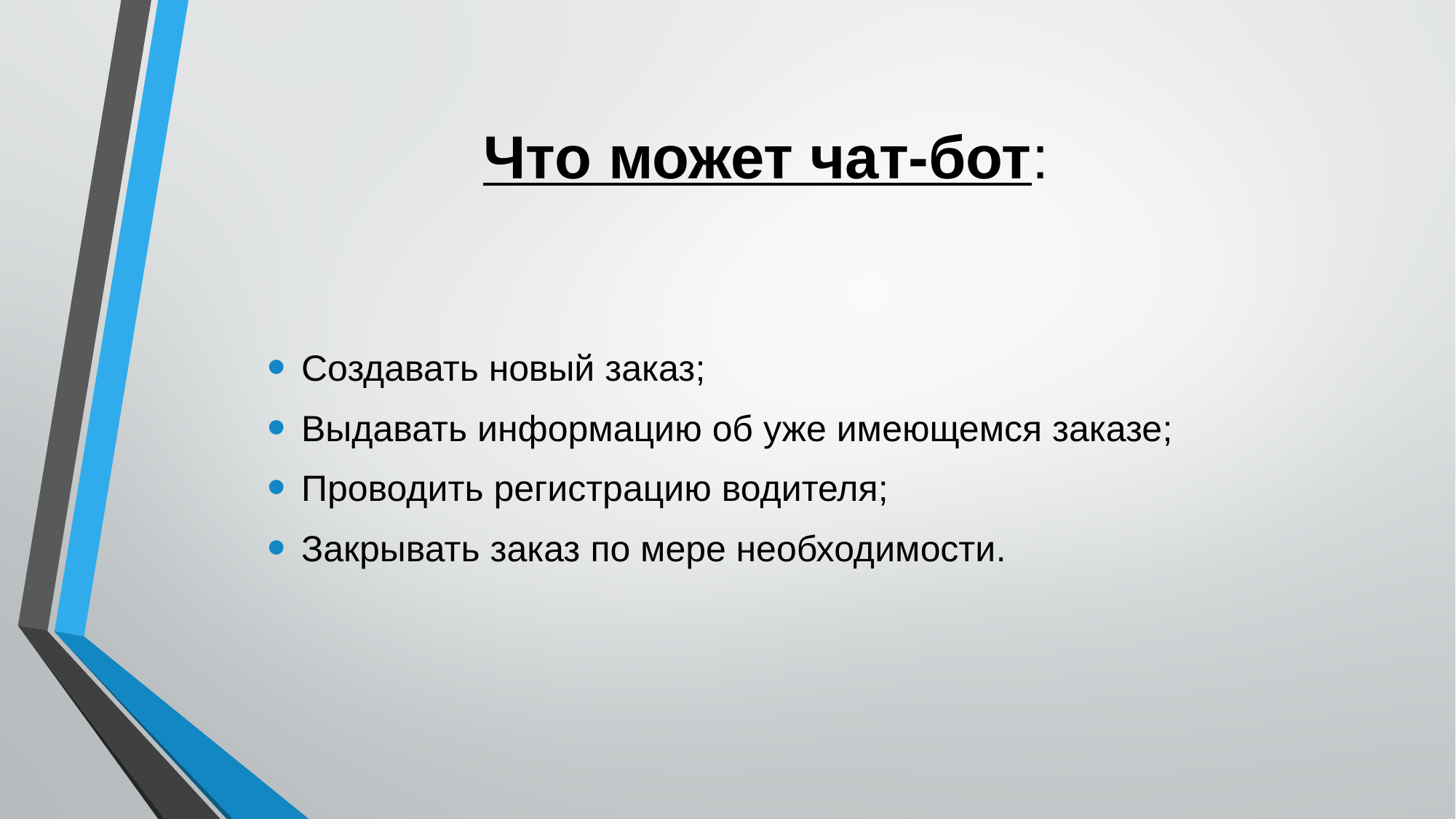

# Что может чат-бот:
Создавать новый заказ;
Выдавать информацию об уже имеющемся заказе;
Проводить регистрацию водителя;
Закрывать заказ по мере необходимости.